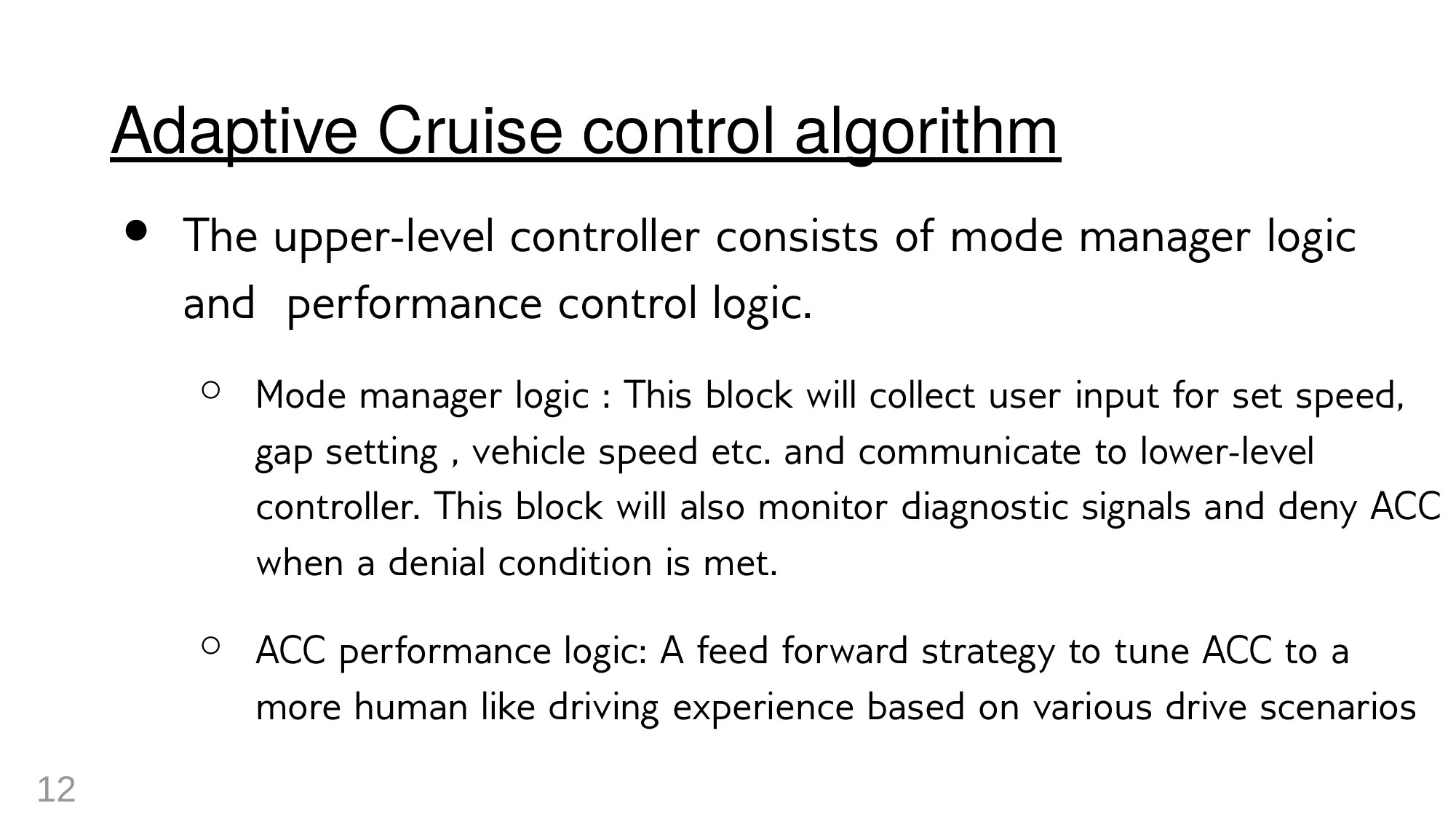

# Adaptive Cruise control algorithm
The upper-level controller consists of mode manager logic and  performance control logic.
Mode manager logic : This block will collect user input for set speed, gap setting , vehicle speed etc. and communicate to lower-level controller. This block will also monitor diagnostic signals and deny ACC when a denial condition is met.
ACC performance logic: A feed forward strategy to tune ACC to a more human like driving experience based on various drive scenarios
12